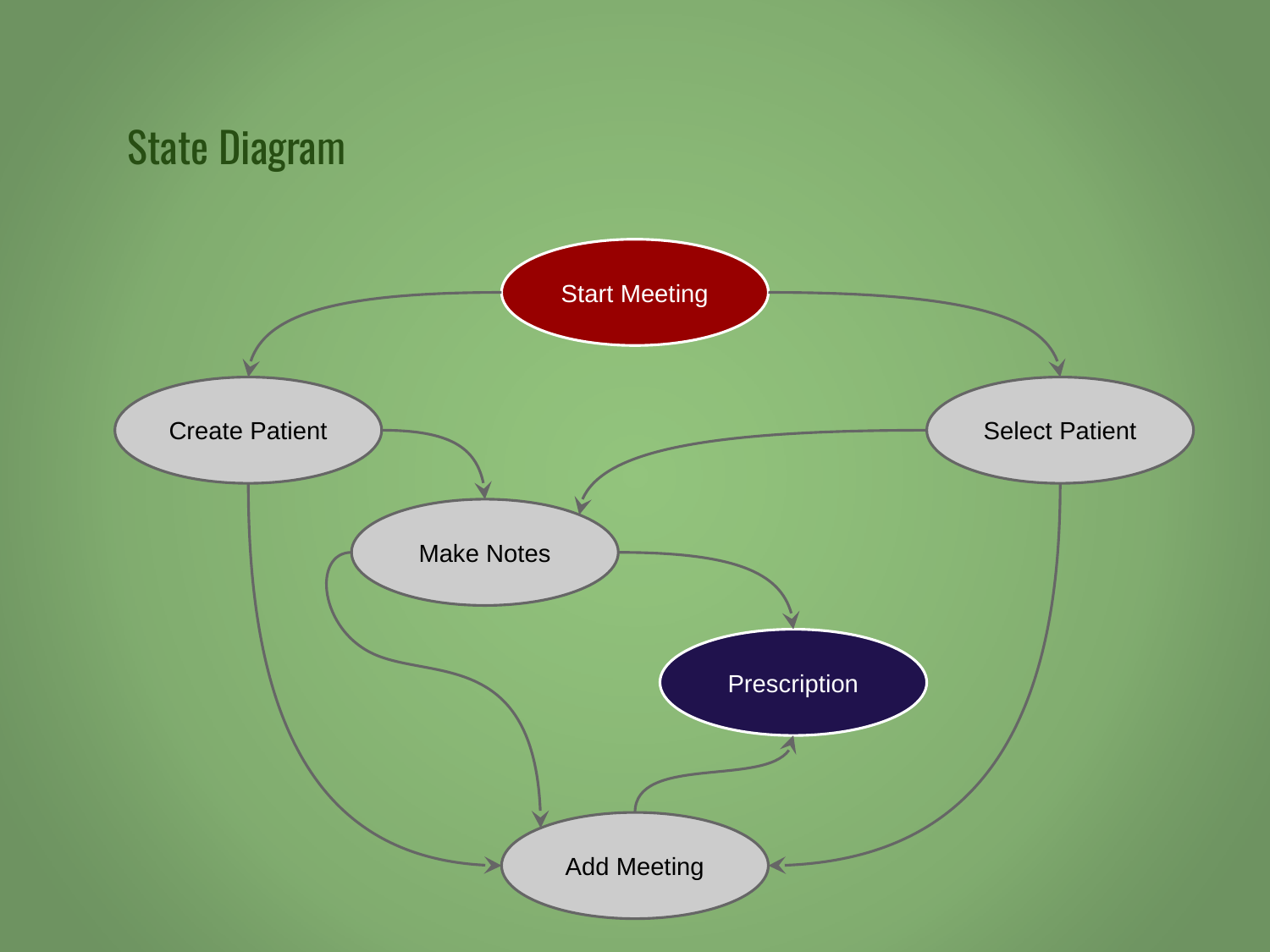

# State Diagram
Start Meeting
Create Patient
Select Patient
Make Notes
Prescription
Add Meeting